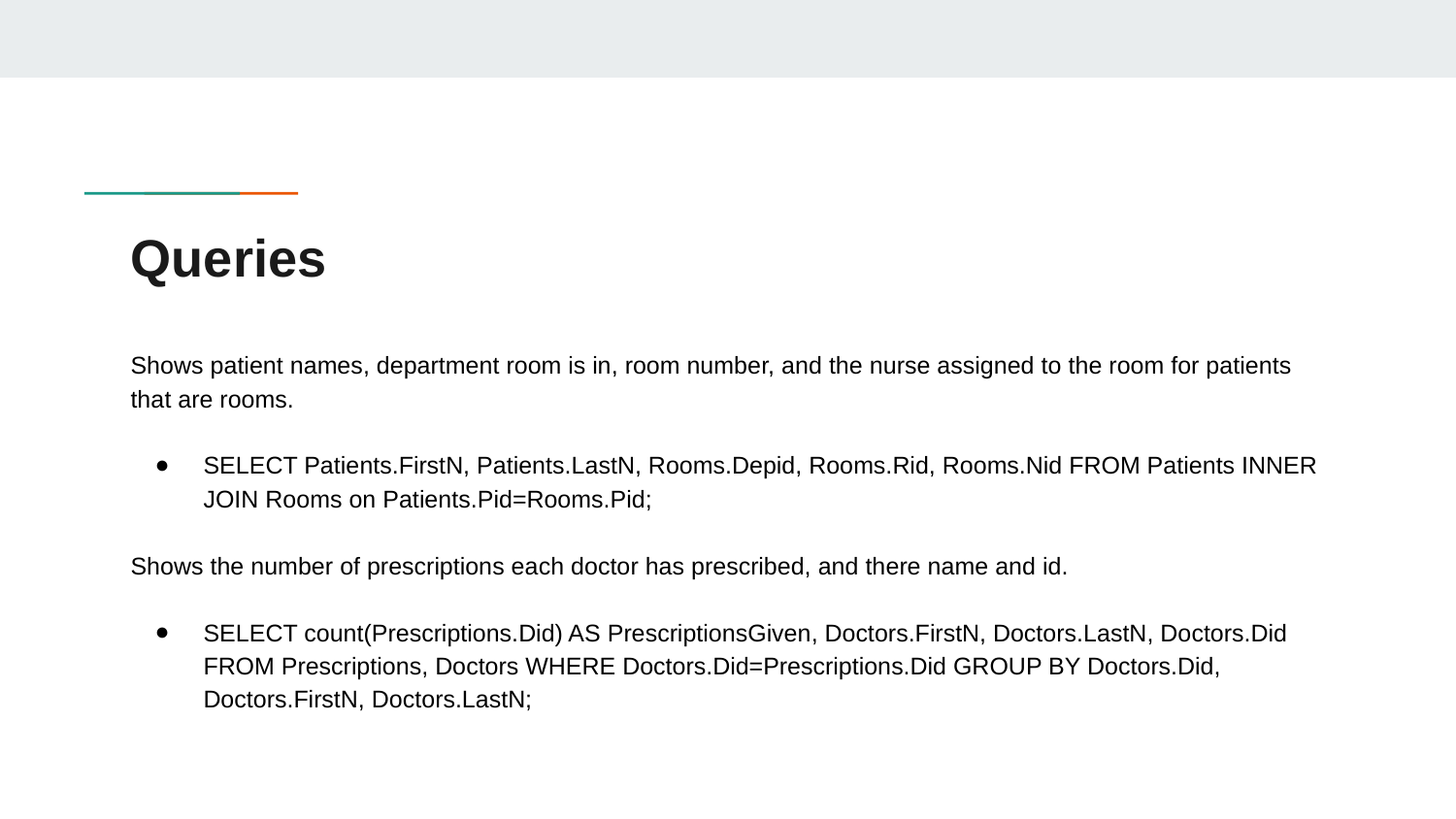

# Queries
Shows patient names, department room is in, room number, and the nurse assigned to the room for patients that are rooms.

SELECT Patients.FirstN, Patients.LastN, Rooms.Depid, Rooms.Rid, Rooms.Nid FROM Patients INNER JOIN Rooms on Patients.Pid=Rooms.Pid;

Shows the number of prescriptions each doctor has prescribed, and there name and id.

SELECT count(Prescriptions.Did) AS PrescriptionsGiven, Doctors.FirstN, Doctors.LastN, Doctors.Did FROM Prescriptions, Doctors WHERE Doctors.Did=Prescriptions.Did GROUP BY Doctors.Did, Doctors.FirstN, Doctors.LastN;